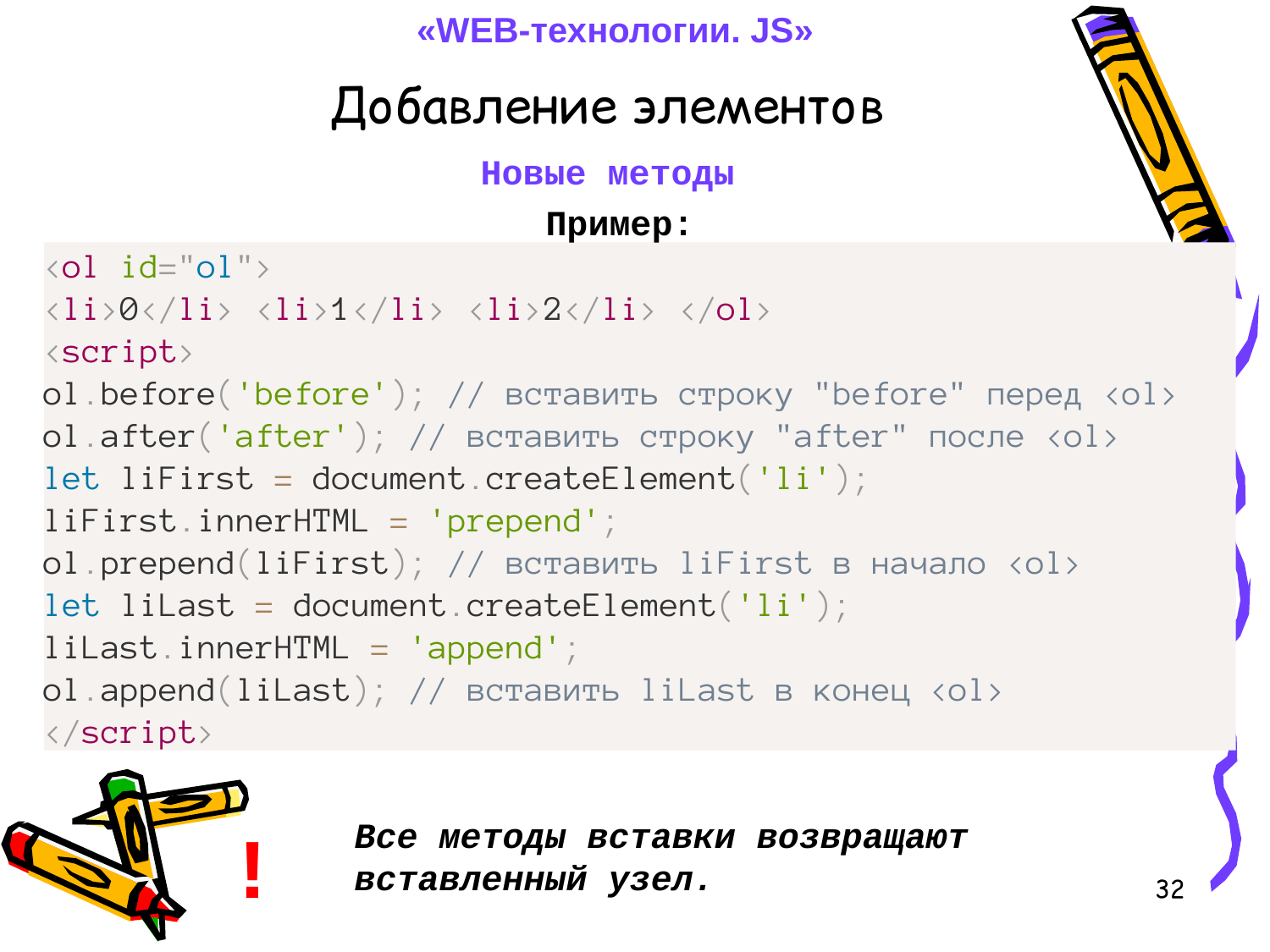

«WEB-технологии. JS»
Добавление элементов
Новые методы
Пример:
<ol id="ol">
<li>0</li> <li>1</li> <li>2</li> </ol>
<script>
ol.before('before'); // вставить строку "before" перед <ol>
ol.after('after'); // вставить строку "after" после <ol>
let liFirst = document.createElement('li');
liFirst.innerHTML = 'prepend';
ol.prepend(liFirst); // вставить liFirst в начало <ol>
let liLast = document.createElement('li');
liLast.innerHTML = 'append';
ol.append(liLast); // вставить liLast в конец <ol>
</script>
Все методы вставки возвращают вставленный узел.
!
32